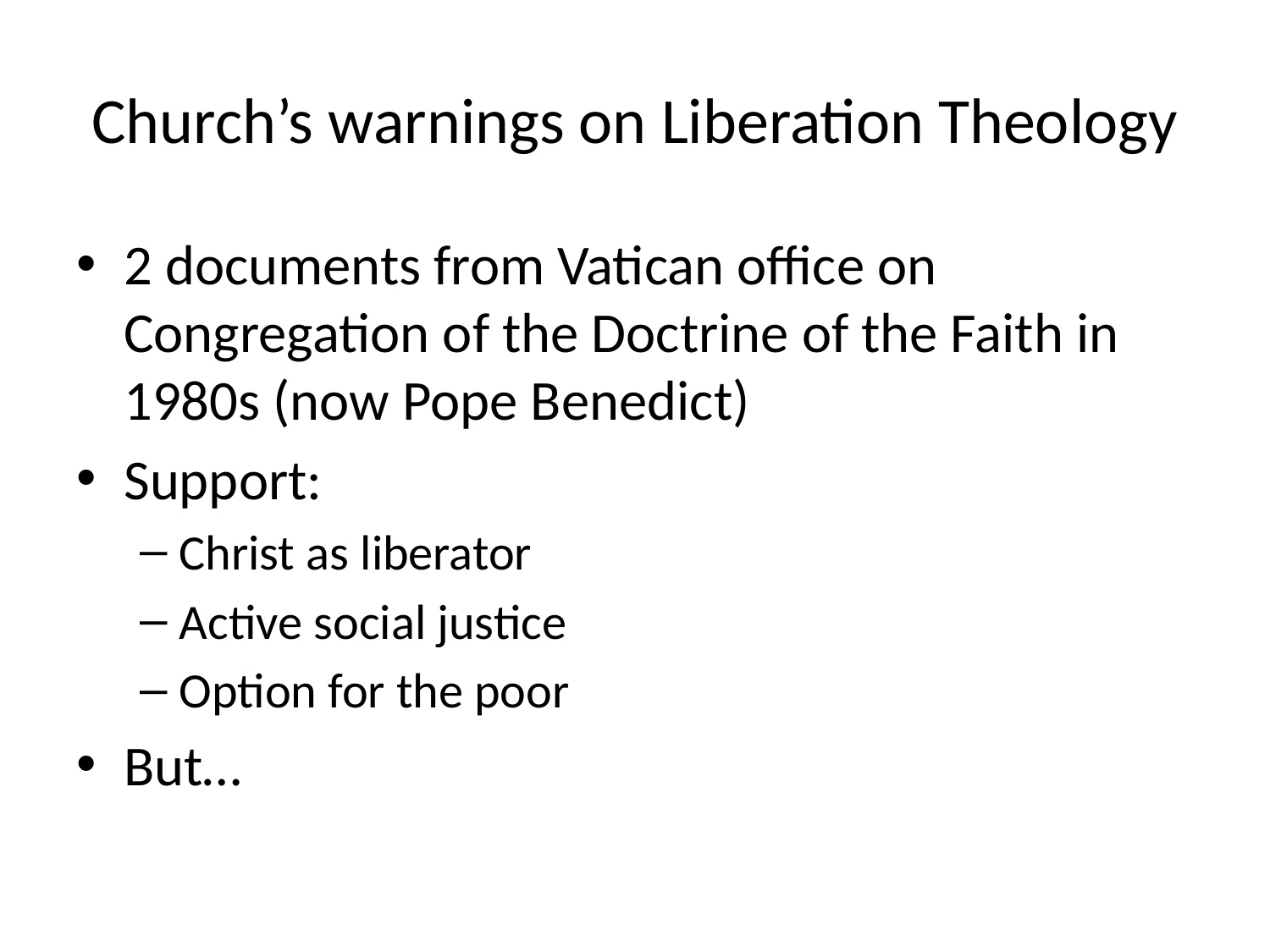

# Church’s warnings on Liberation Theology
2 documents from Vatican office on Congregation of the Doctrine of the Faith in 1980s (now Pope Benedict)
Support:
Christ as liberator
Active social justice
Option for the poor
But…